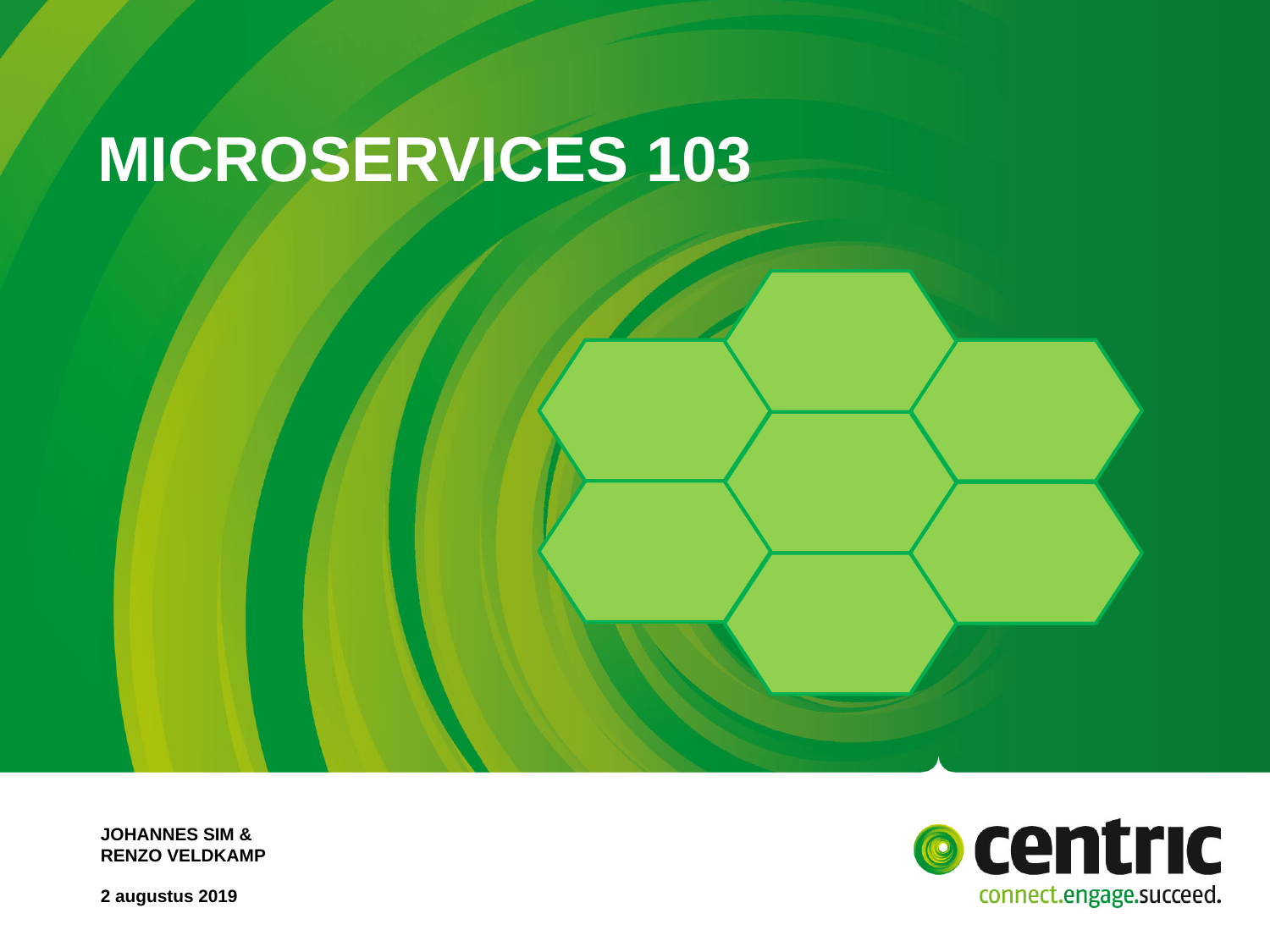

# Microservices 103

Johannes Sim &
Renzo veldkamp
2 augustus 2019